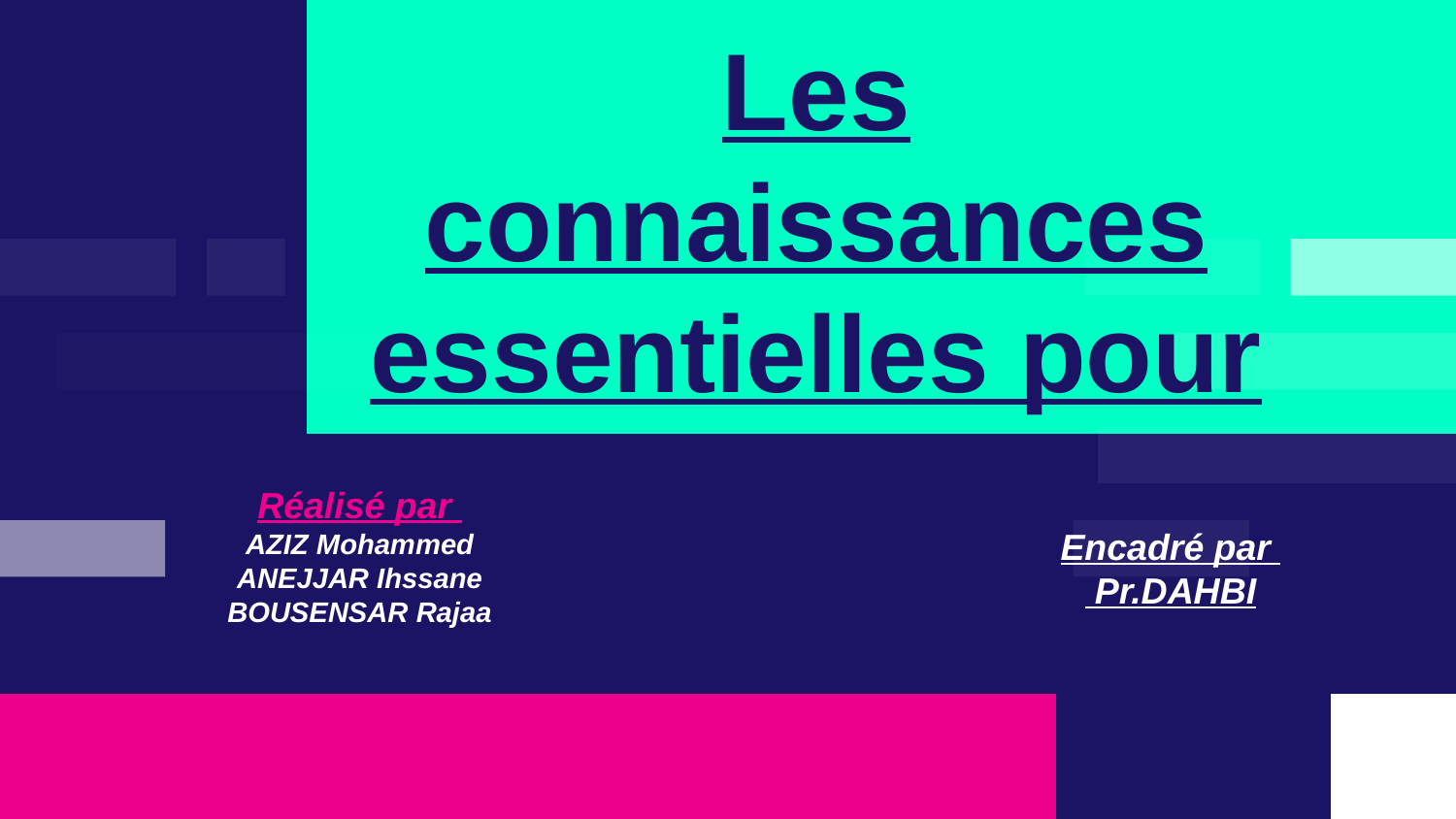

Les connaissances essentielles pour le PFA
Réalisé par
AZIZ Mohammed
ANEJJAR Ihssane
BOUSENSAR Rajaa
Encadré par
 Pr.DAHBI